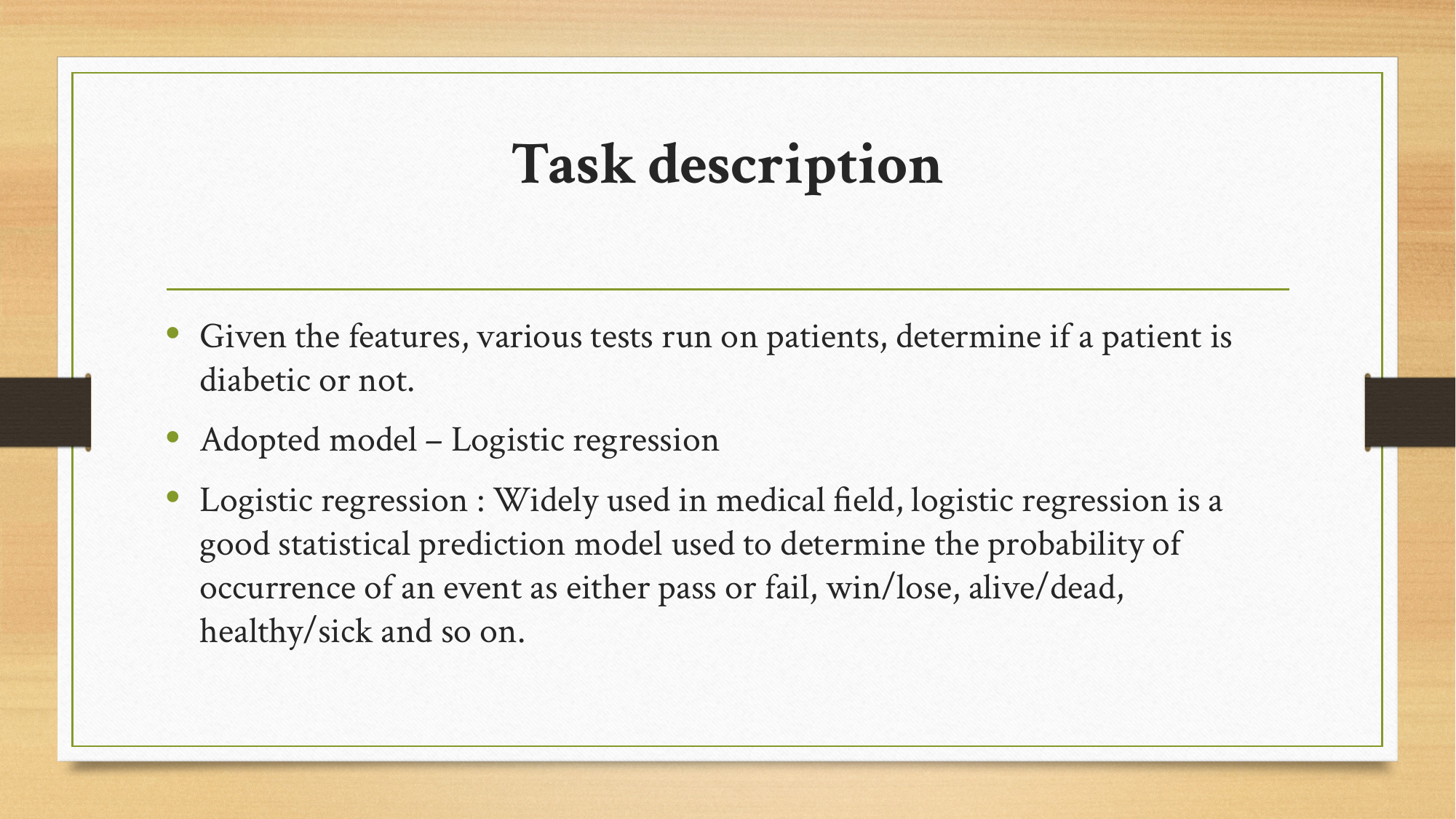

# Task description
Given the features, various tests run on patients, determine if a patient is diabetic or not.
Adopted model – Logistic regression
Logistic regression : Widely used in medical field, logistic regression is a good statistical prediction model used to determine the probability of occurrence of an event as either pass or fail, win/lose, alive/dead, healthy/sick and so on.